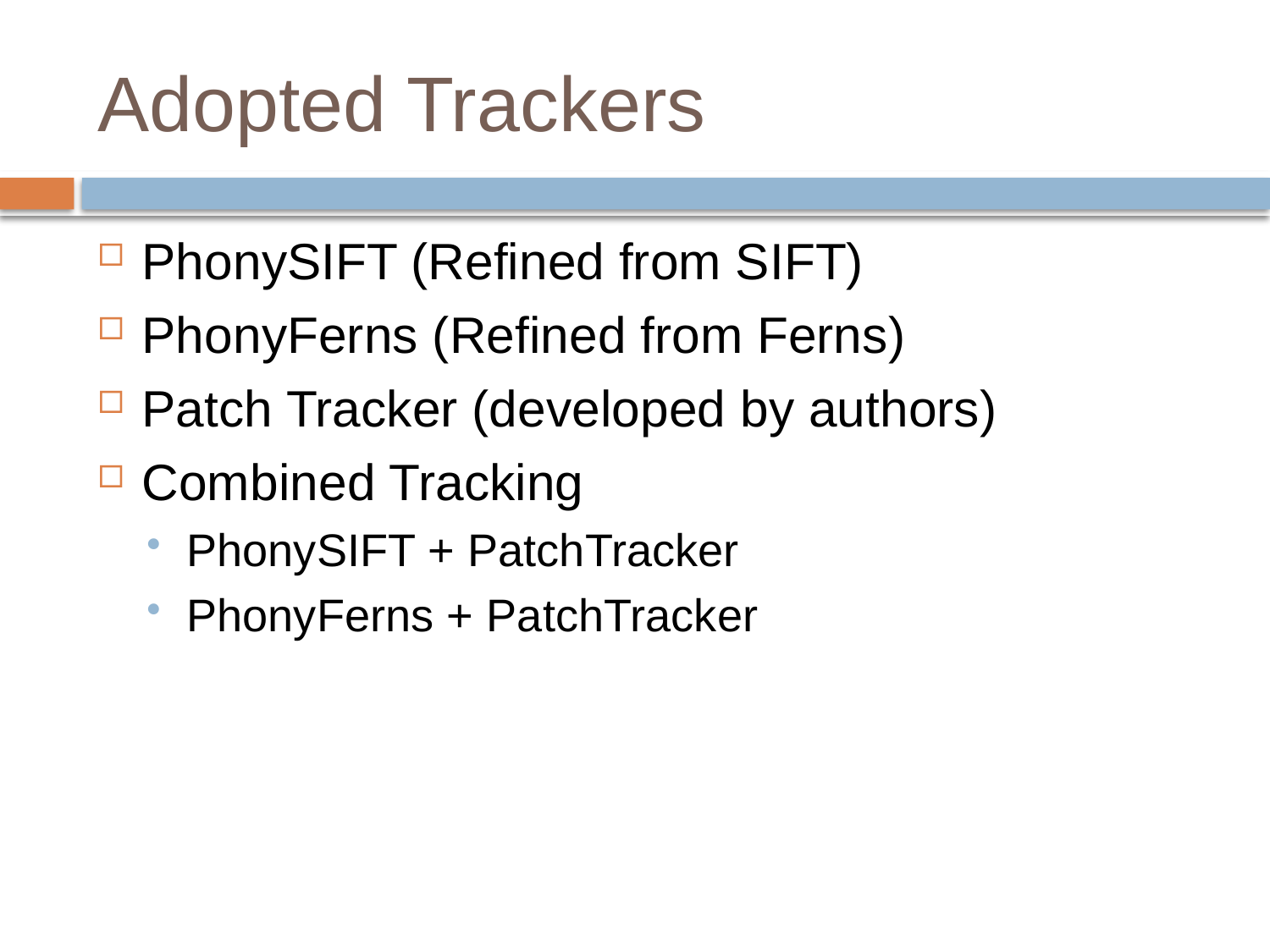

# Adopted Trackers
PhonySIFT (Refined from SIFT)
PhonyFerns (Refined from Ferns)
Patch Tracker (developed by authors)
Combined Tracking
PhonySIFT + PatchTracker
PhonyFerns + PatchTracker